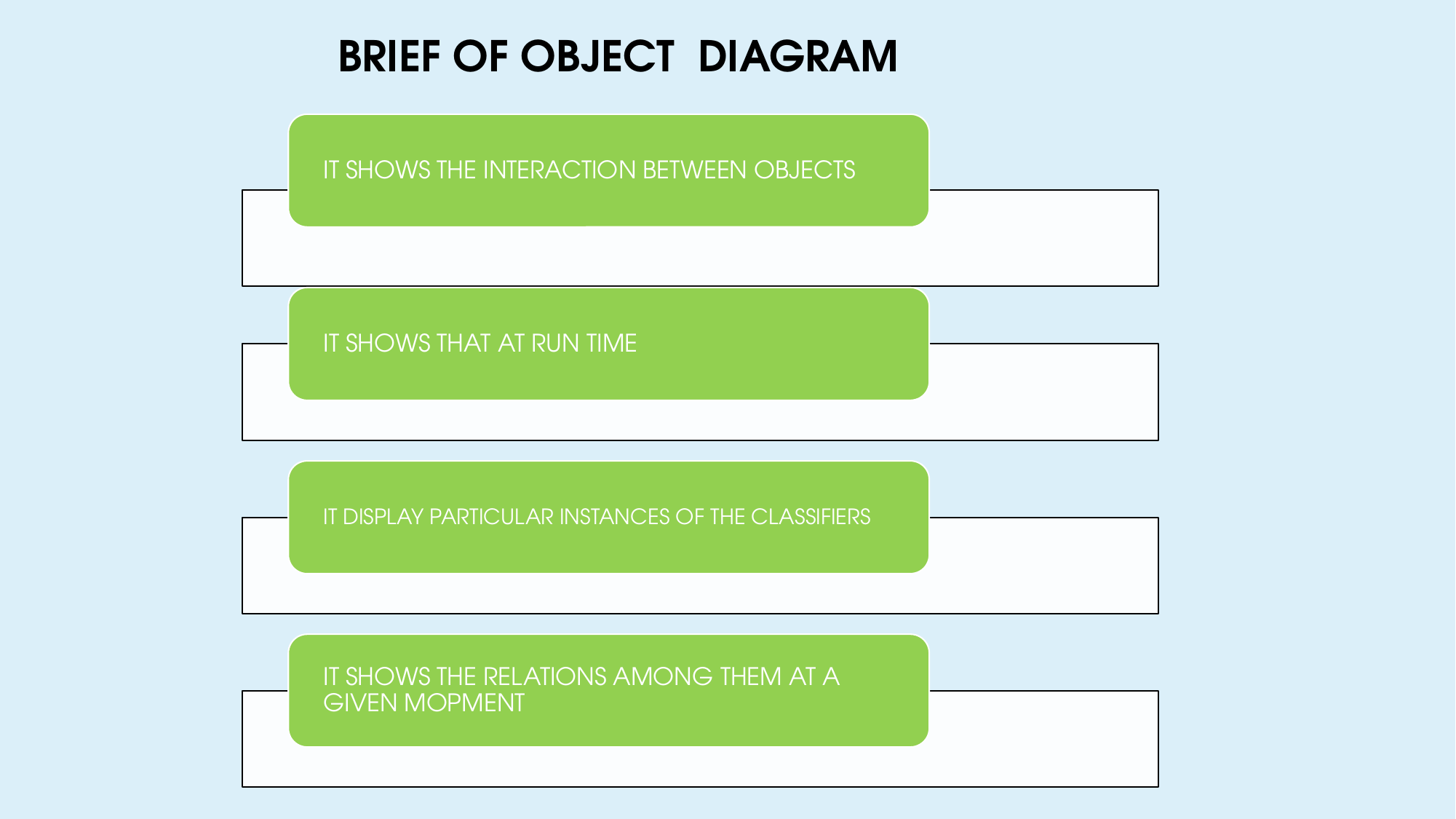

BRIEF OF OBJECT  DIAGRAM
IT SHOWS THE INTERACTION BETWEEN OBJECTS
IT SHOWS THAT AT RUN TIME
IT DISPLAY PARTICULAR INSTANCES OF THE CLASSIFIERS
IT SHOWS THE RELATIONS AMONG THEM AT A GIVEN MOPMENT